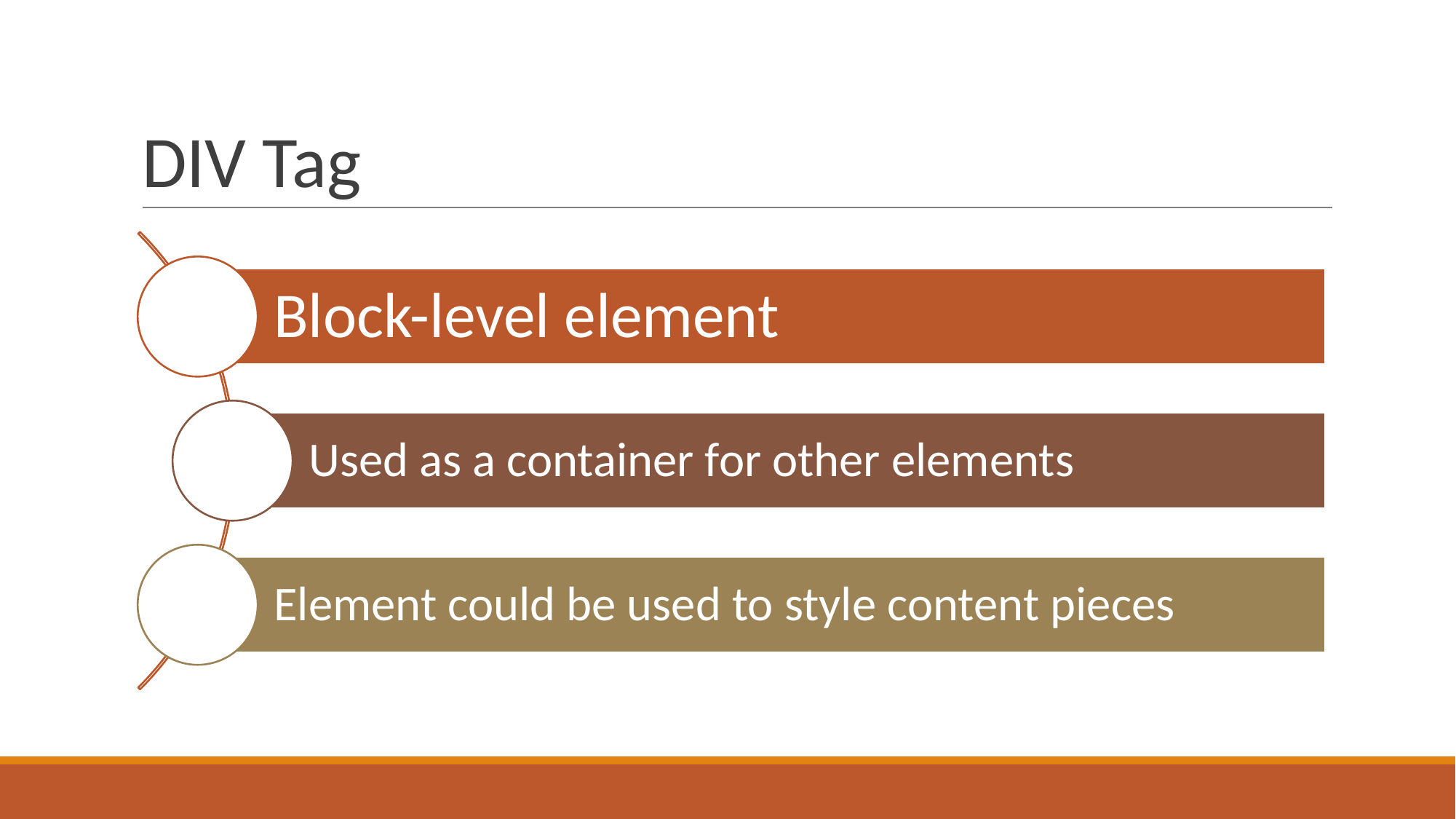

# DIV Tag

Block-level element

Used as a container for other elements

Element could be used to style content pieces